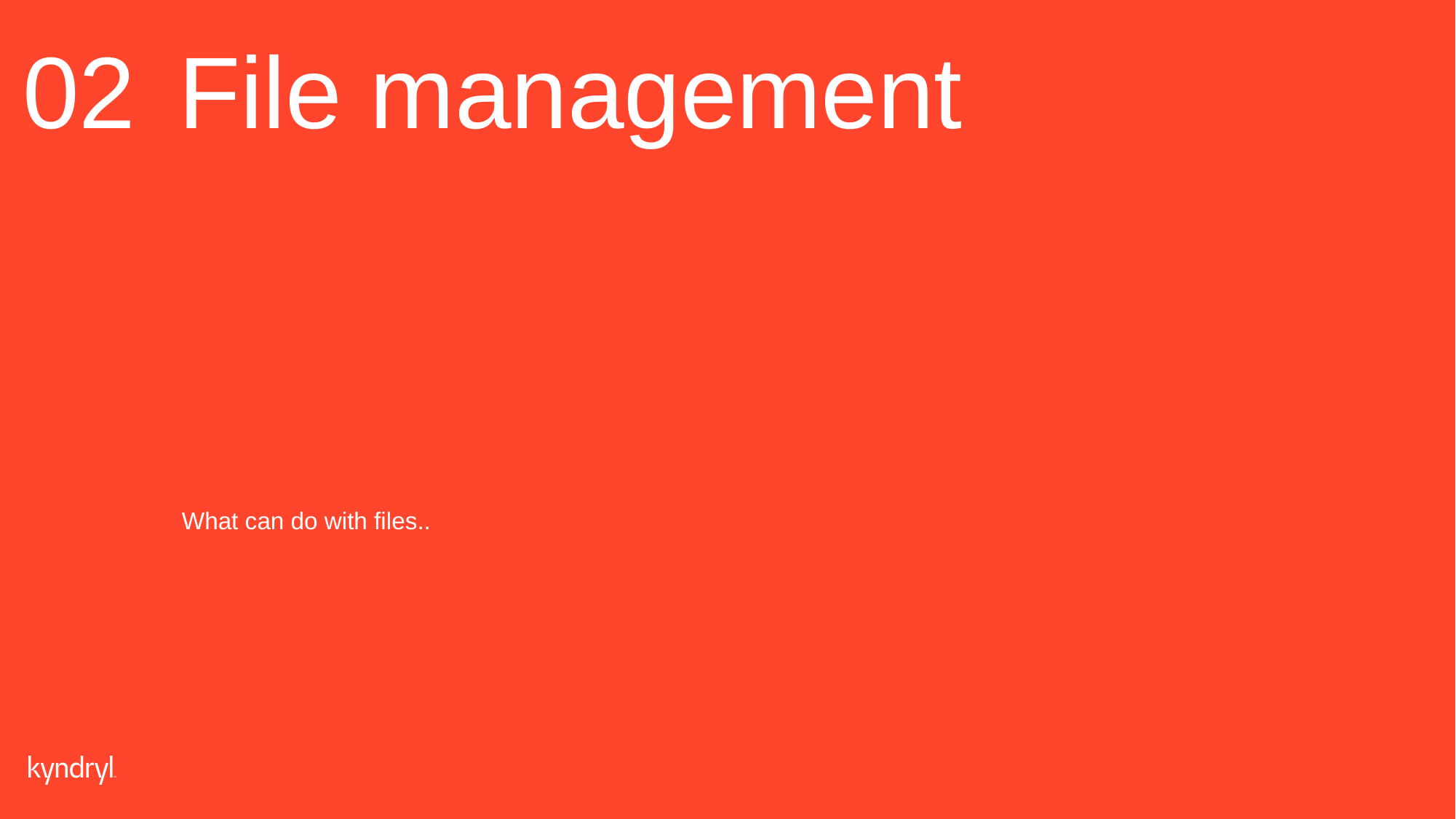

02
File management
What can do with files..